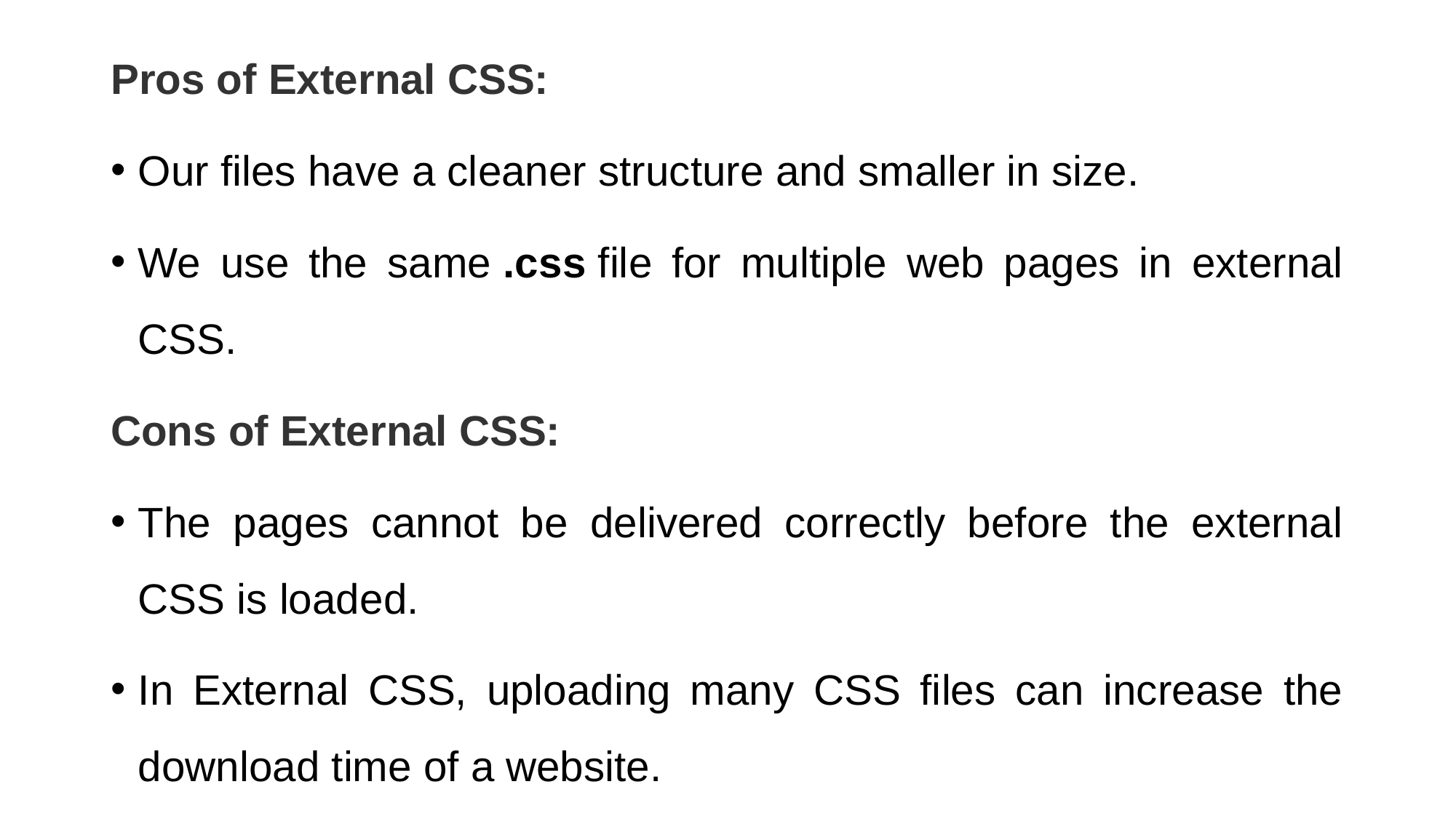

Pros of External CSS:
Our files have a cleaner structure and smaller in size.
We use the same .css file for multiple web pages in external CSS.
Cons of External CSS:
The pages cannot be delivered correctly before the external CSS is loaded.
In External CSS, uploading many CSS files can increase the download time of a website.